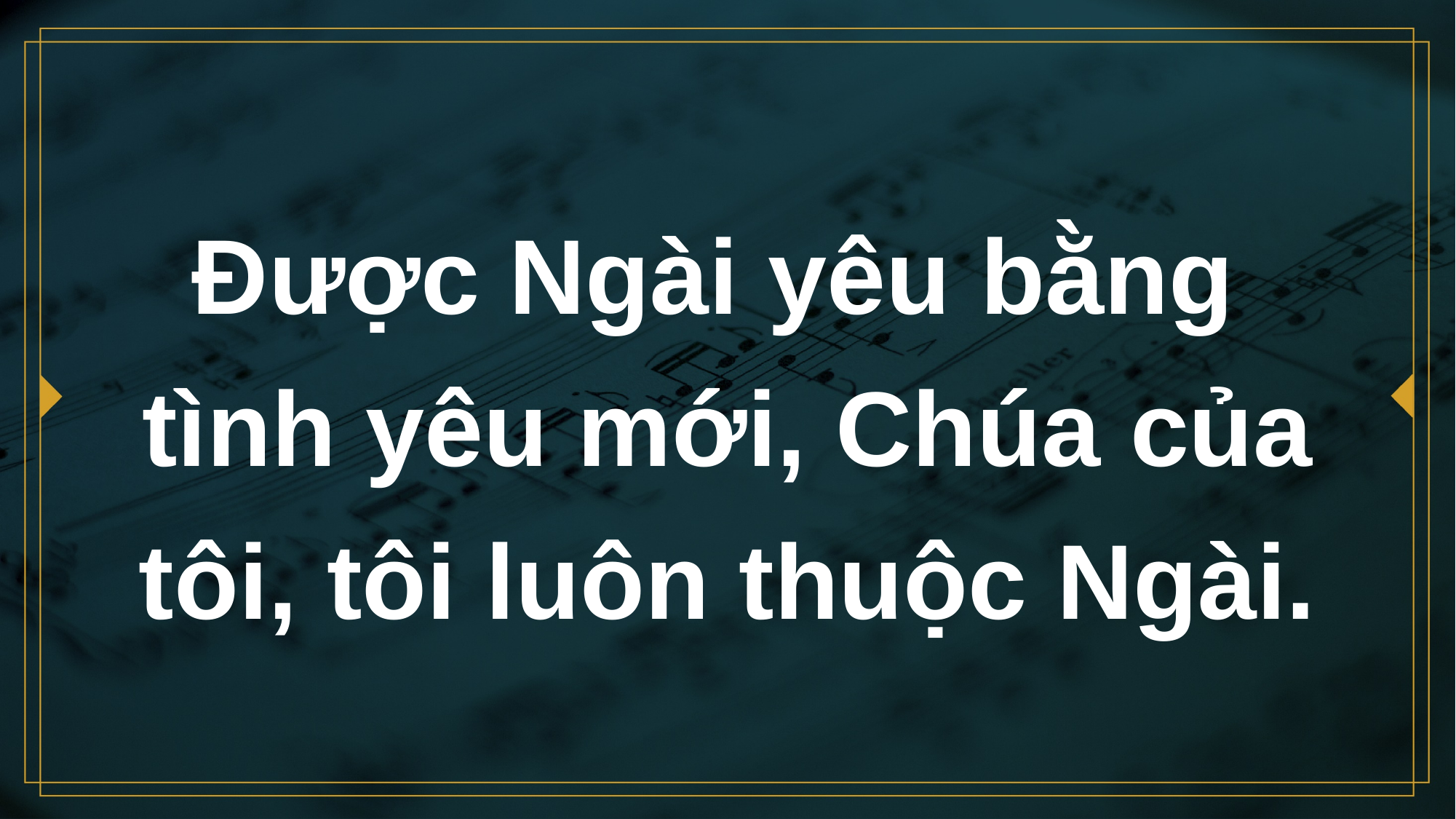

# Ðược Ngài yêu bằng tình yêu mới, Chúa của tôi, tôi luôn thuộc Ngài.